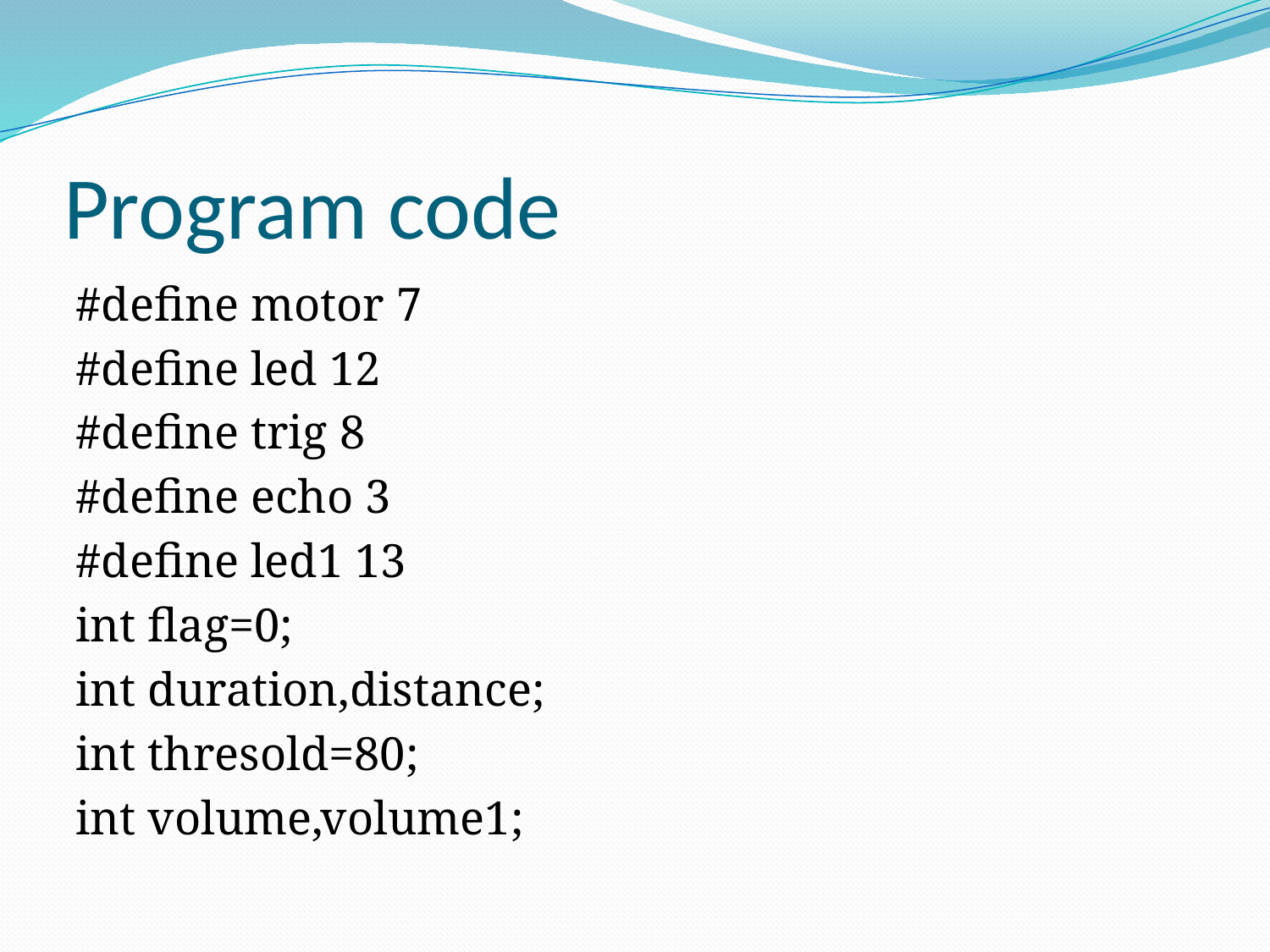

# Program code
#define motor 7
#define led 12
#define trig 8
#define echo 3
#define led1 13
int flag=0;
int duration,distance;
int thresold=80;
int volume,volume1;